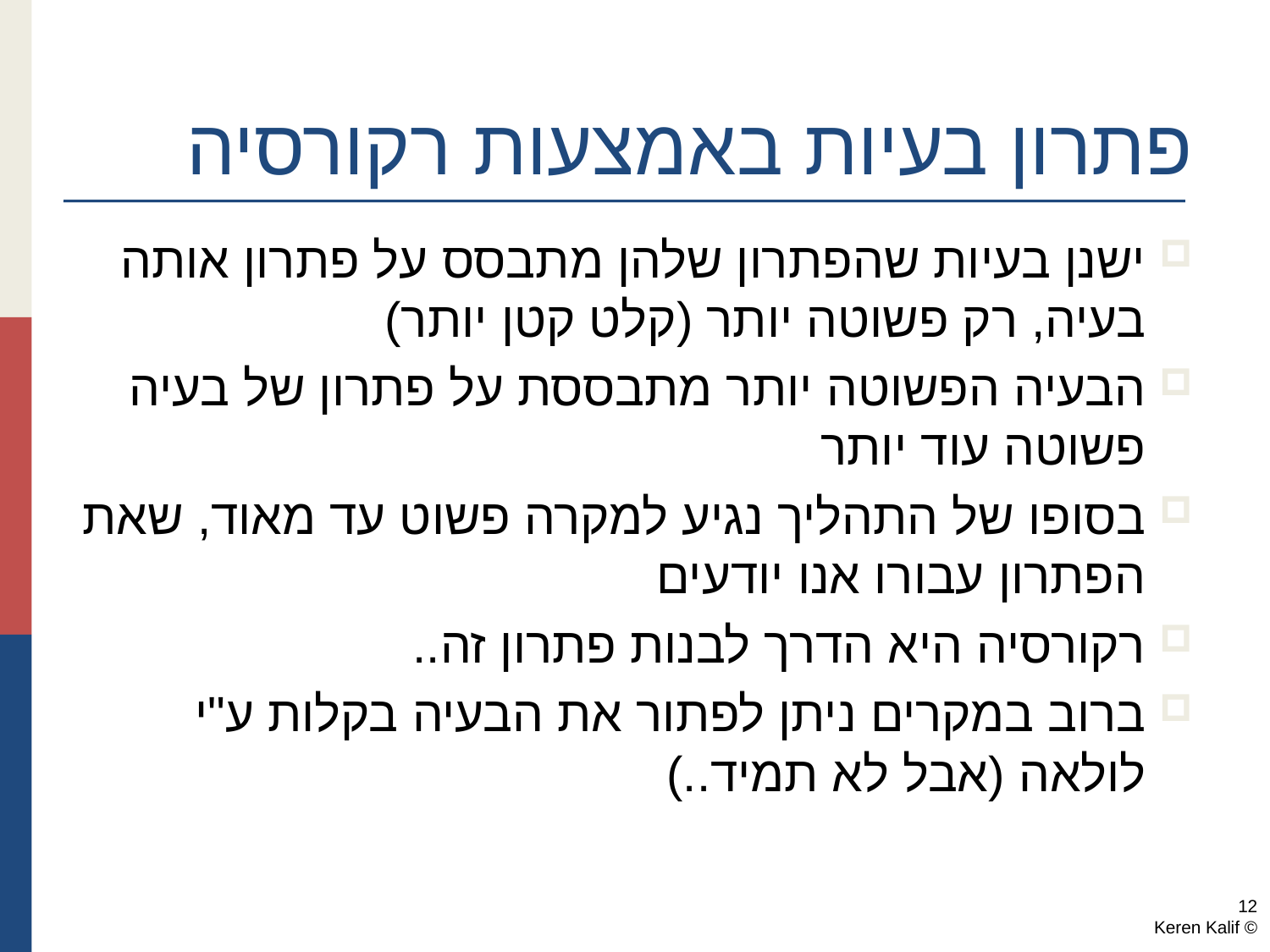

# פתרון בעיות באמצעות רקורסיה
ישנן בעיות שהפתרון שלהן מתבסס על פתרון אותה בעיה, רק פשוטה יותר (קלט קטן יותר)
הבעיה הפשוטה יותר מתבססת על פתרון של בעיה פשוטה עוד יותר
בסופו של התהליך נגיע למקרה פשוט עד מאוד, שאת הפתרון עבורו אנו יודעים
רקורסיה היא הדרך לבנות פתרון זה..
ברוב במקרים ניתן לפתור את הבעיה בקלות ע"י לולאה (אבל לא תמיד..)
12
© Keren Kalif